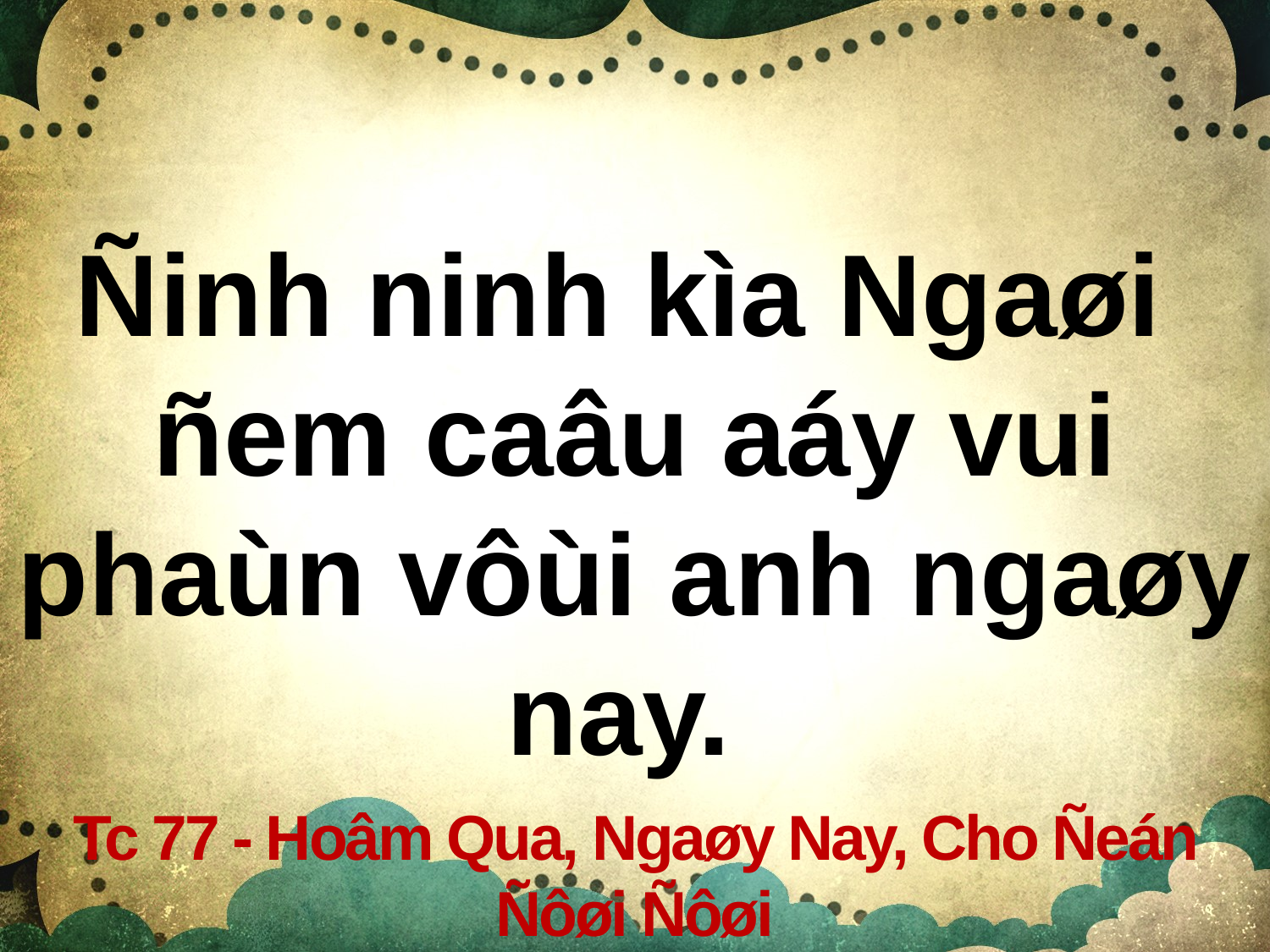

Ñinh ninh kìa Ngaøi
ñem caâu aáy vui phaùn vôùi anh ngaøy nay.
Tc 77 - Hoâm Qua, Ngaøy Nay, Cho Ñeán Ñôøi Ñôøi